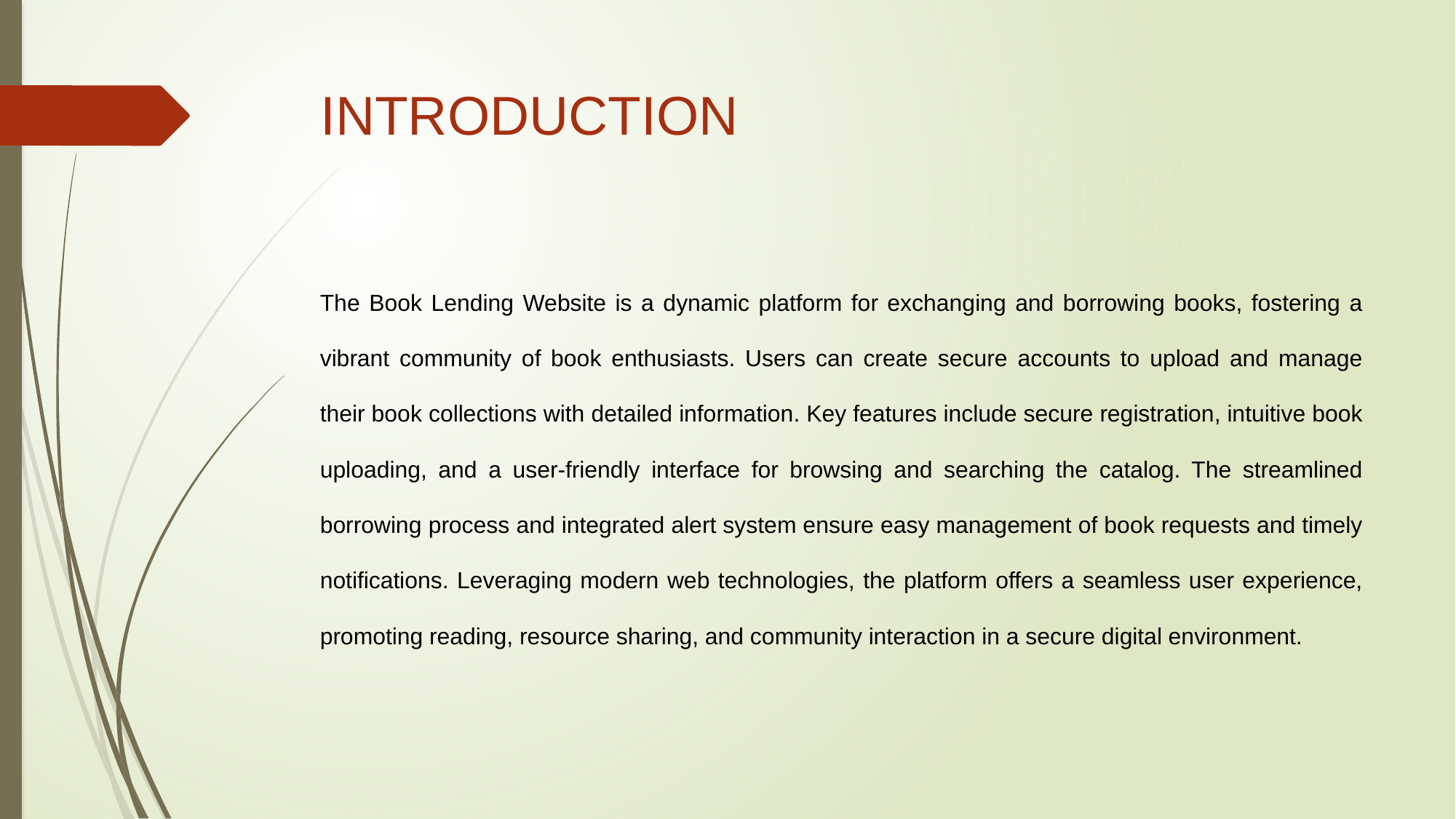

# INTRODUCTION
The Book Lending Website is a dynamic platform for exchanging and borrowing books, fostering a vibrant community of book enthusiasts. Users can create secure accounts to upload and manage their book collections with detailed information. Key features include secure registration, intuitive book uploading, and a user-friendly interface for browsing and searching the catalog. The streamlined borrowing process and integrated alert system ensure easy management of book requests and timely notifications. Leveraging modern web technologies, the platform offers a seamless user experience, promoting reading, resource sharing, and community interaction in a secure digital environment.